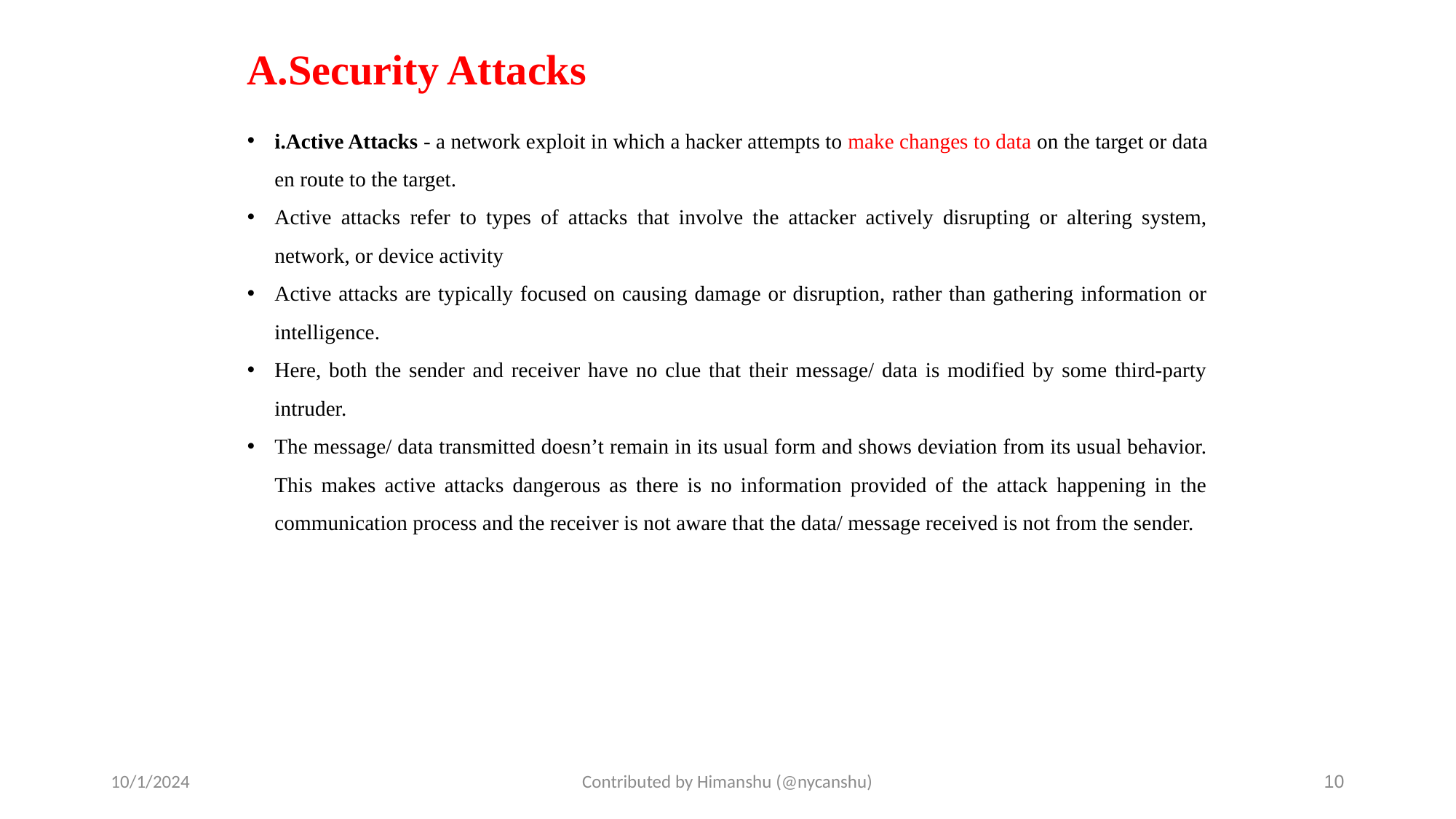

# A.Security Attacks
i.Active Attacks - a network exploit in which a hacker attempts to make changes to data on the target or data en route to the target.
Active attacks refer to types of attacks that involve the attacker actively disrupting or altering system, network, or device activity
Active attacks are typically focused on causing damage or disruption, rather than gathering information or intelligence.
Here, both the sender and receiver have no clue that their message/ data is modified by some third-party intruder.
The message/ data transmitted doesn’t remain in its usual form and shows deviation from its usual behavior. This makes active attacks dangerous as there is no information provided of the attack happening in the communication process and the receiver is not aware that the data/ message received is not from the sender.

10/1/2024
Contributed by Himanshu (@nycanshu)
10